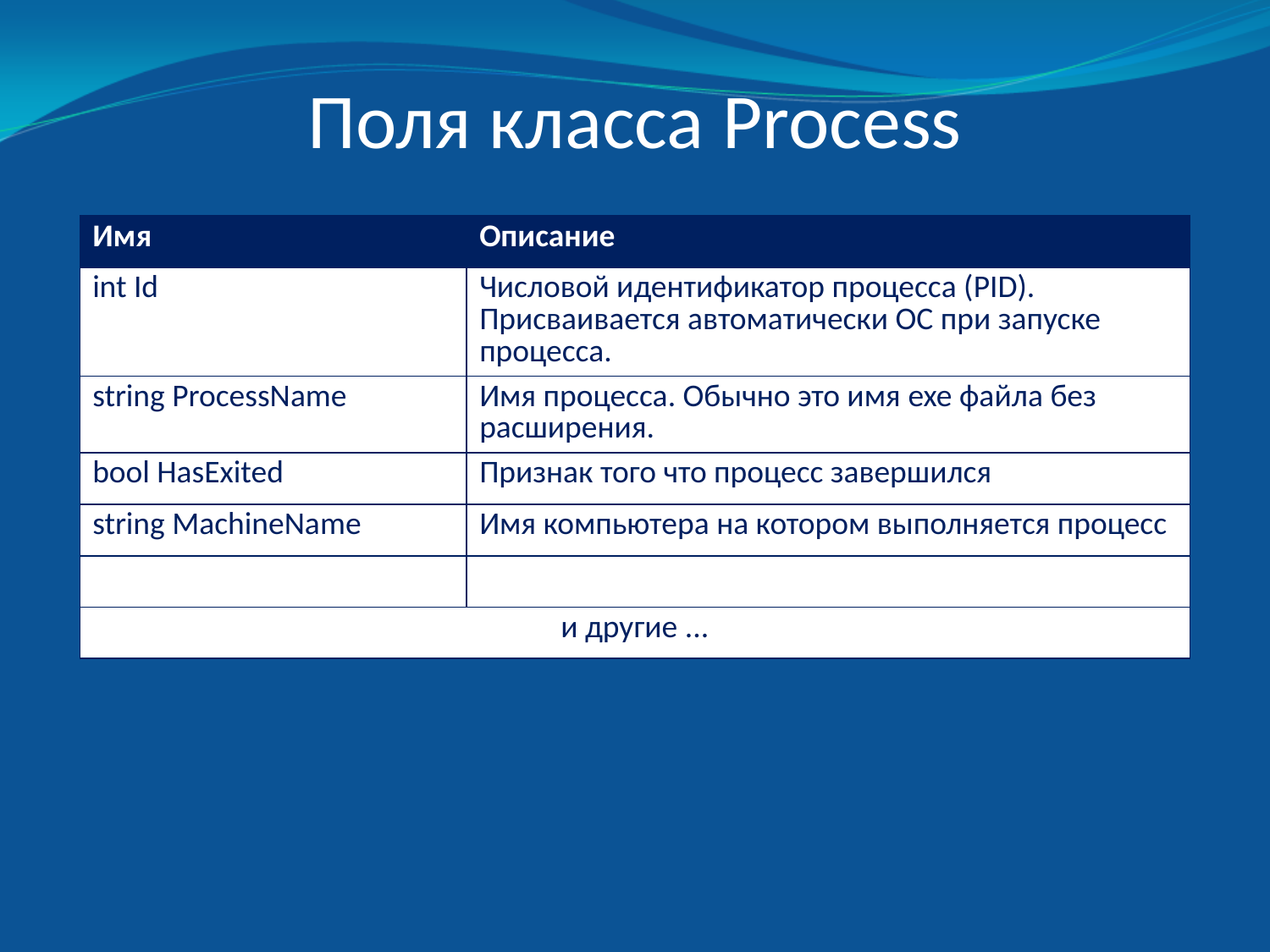

# Поля класса Process
| Имя | Описание |
| --- | --- |
| int Id | Числовой идентификатор процесса (PID). Присваивается автоматически ОС при запуске процесса. |
| string ProcessName | Имя процесса. Обычно это имя exe файла без расширения. |
| bool HasExited | Признак того что процесс завершился |
| string MachineName | Имя компьютера на котором выполняется процесс |
|  |  |
| и другие ... |  |